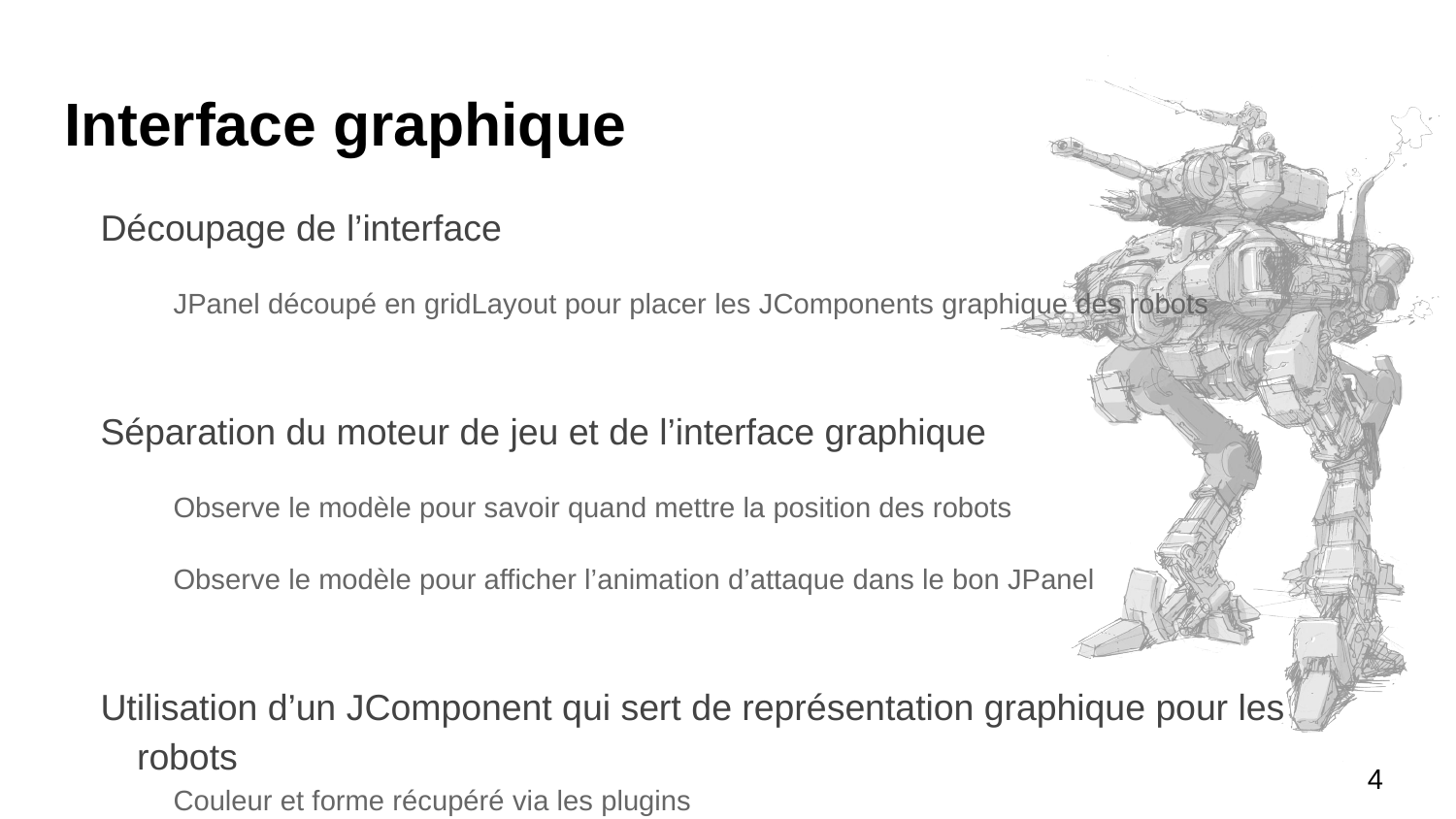

# Interface graphique
Découpage de l’interface
JPanel découpé en gridLayout pour placer les JComponents graphique des robots

Séparation du moteur de jeu et de l’interface graphique
Observe le modèle pour savoir quand mettre la position des robots
Observe le modèle pour afficher l’animation d’attaque dans le bon JPanel

Utilisation d’un JComponent qui sert de représentation graphique pour les robots
Couleur et forme récupéré via les plugins

4